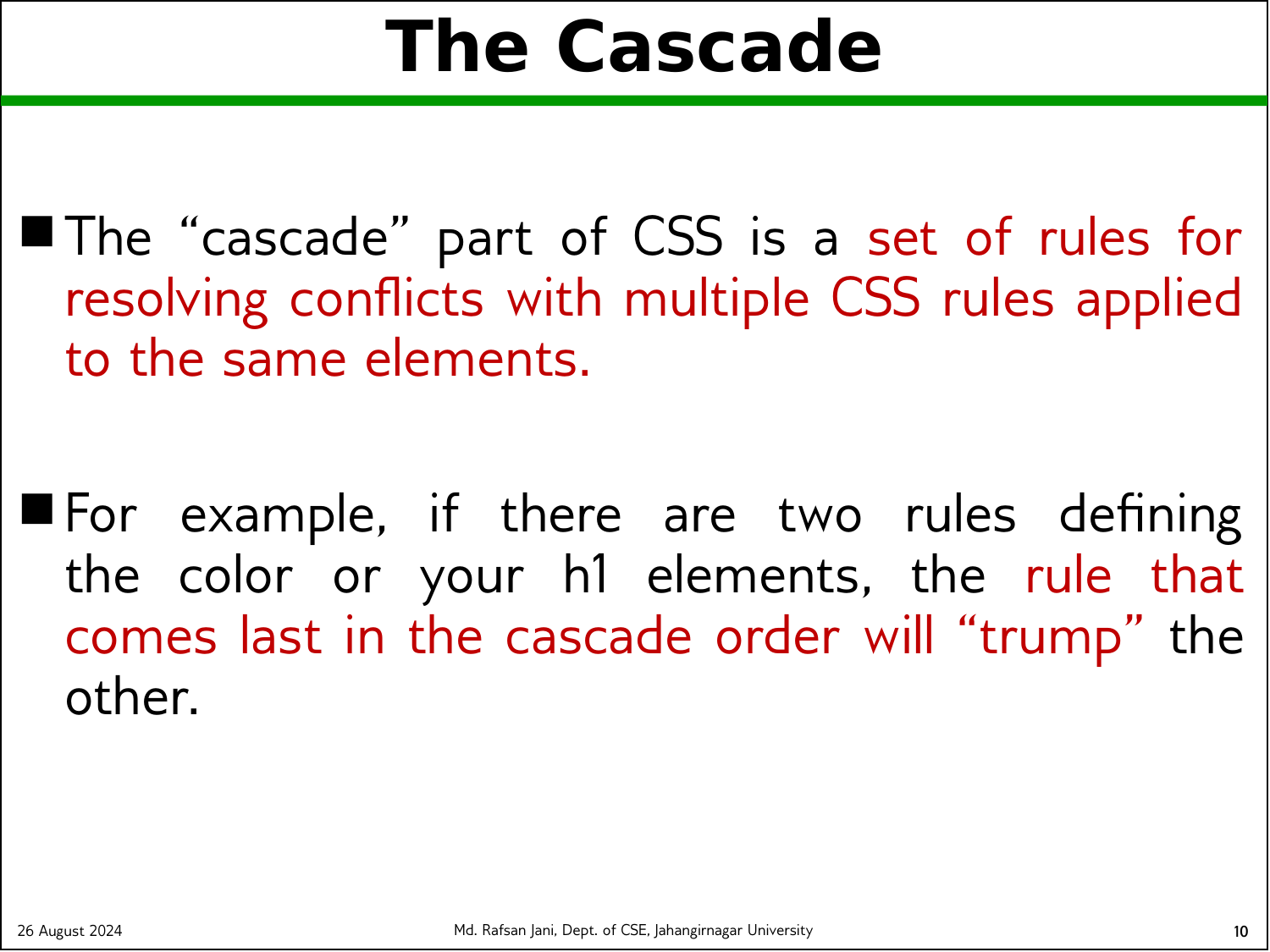

# The Cascade

The “cascade” part of CSS is a set of rules for resolving conflicts with multiple CSS rules applied to the same elements.

For example, if there are two rules defining
the color or your h1 elements, the rule that
comes last in the cascade order will “trump” the other.
26 August 2024
Md. Rafsan Jani, Dept. of CSE, Jahangirnagar University
10